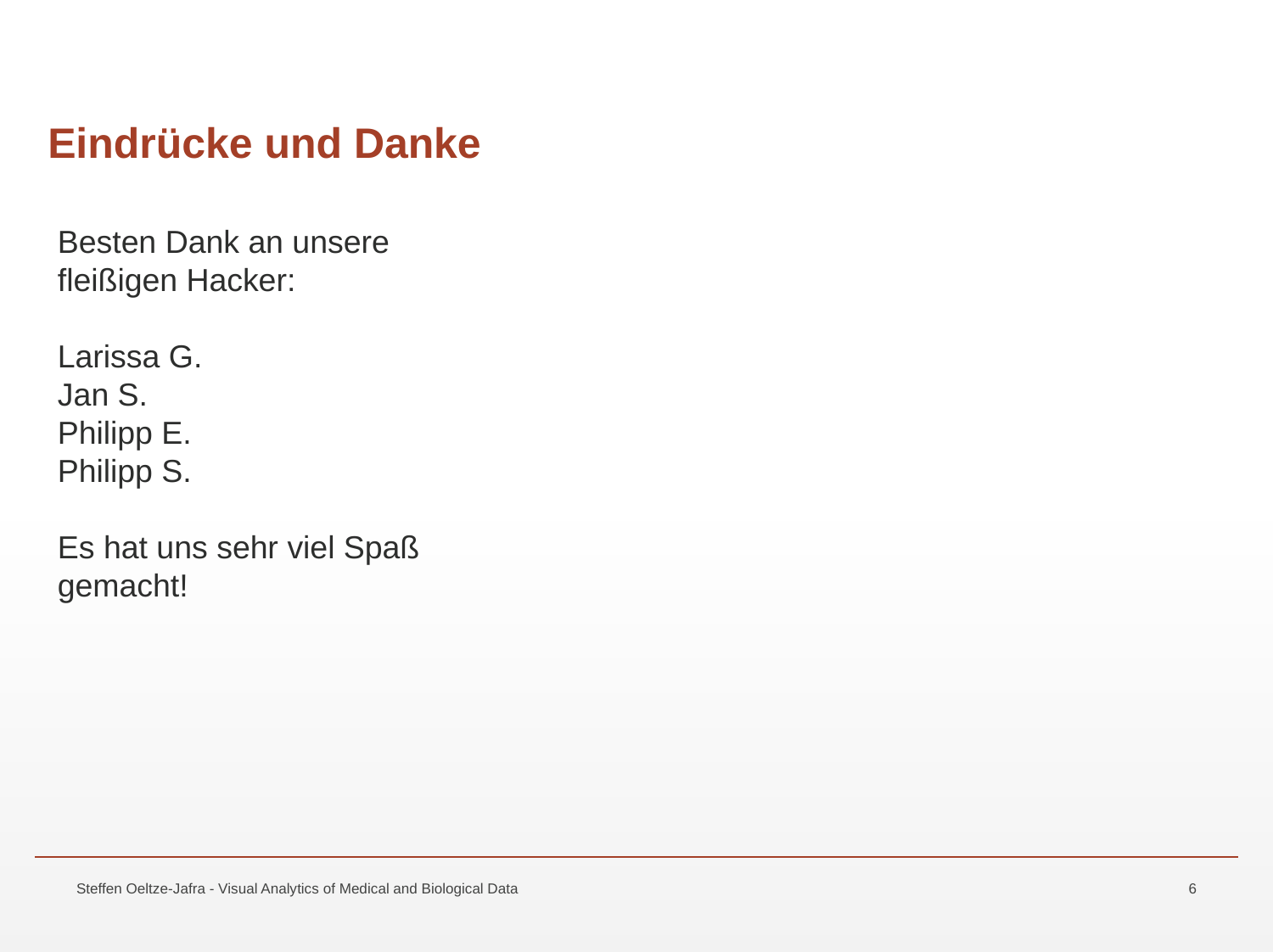

# Eindrücke und Danke

Besten Dank an unsere fleißigen Hacker:

Larissa G.
Jan S.
Philipp E.
Philipp S.

Es hat uns sehr viel Spaß gemacht!
Steffen Oeltze-Jafra - Visual Analytics of Medical and Biological Data
6